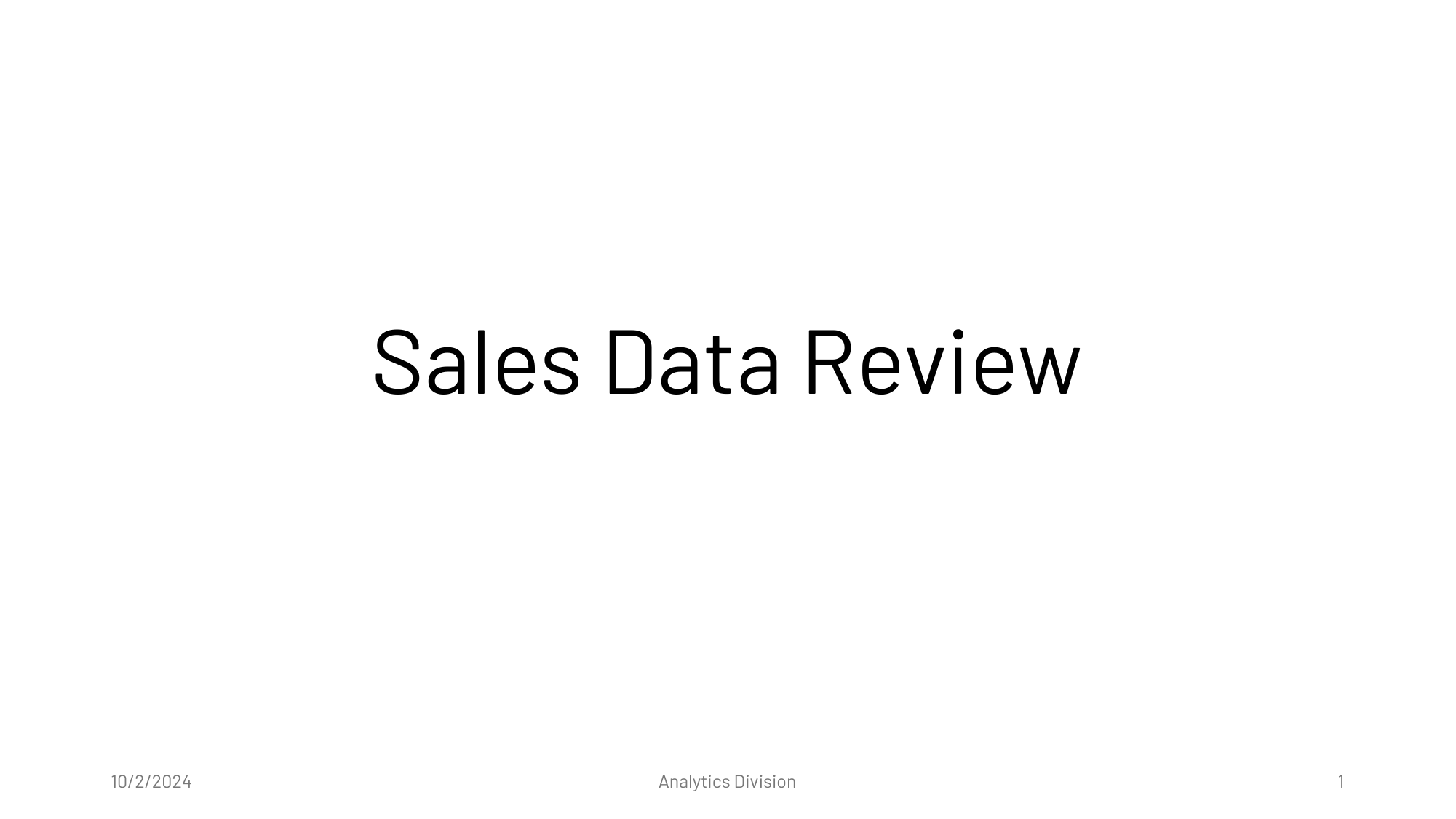

# Sales Data Review
10/2/2024
Analytics Division
1